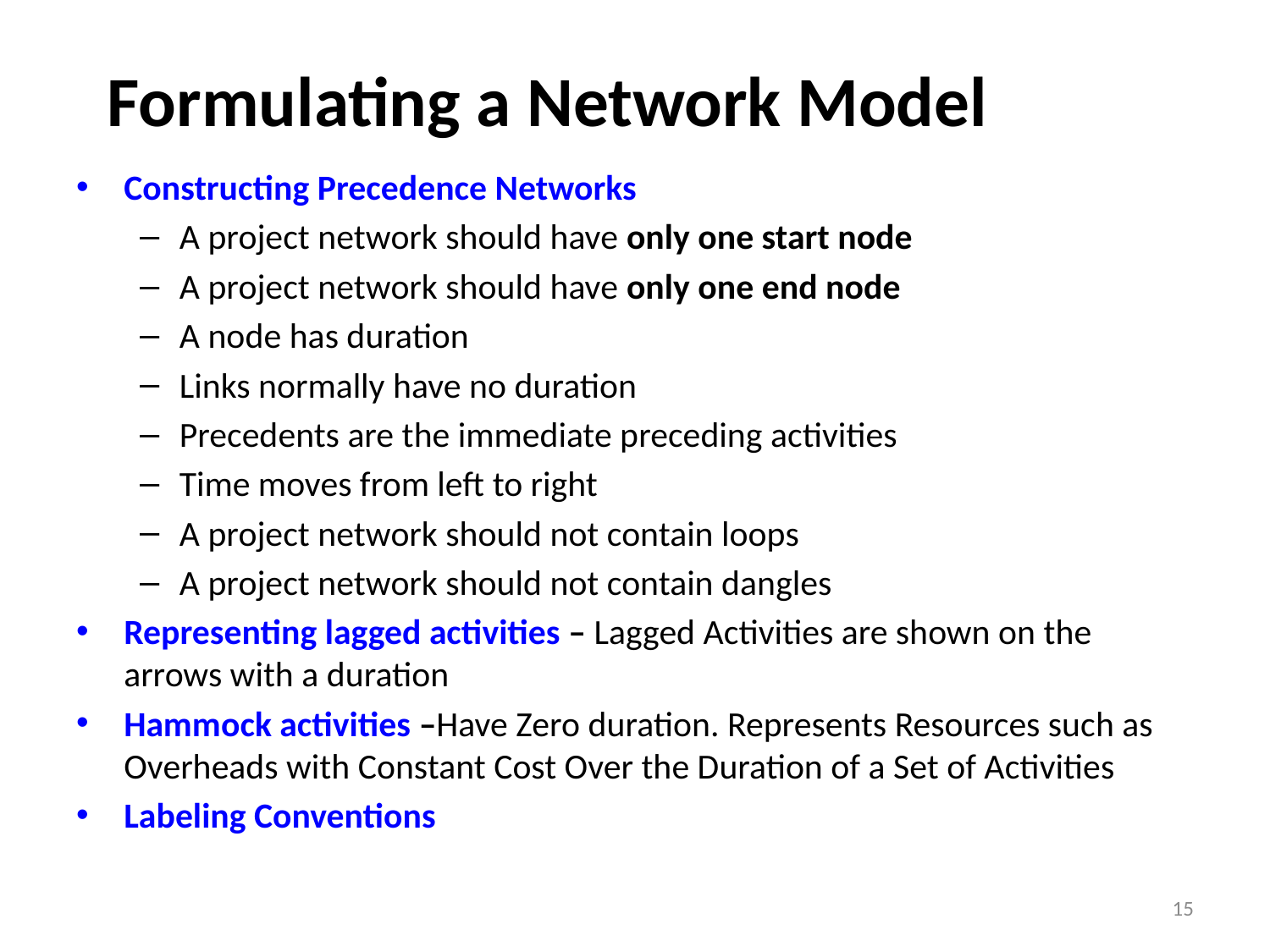

# Formulating a Network Model
Constructing Precedence Networks
A project network should have only one start node
A project network should have only one end node
A node has duration
Links normally have no duration
Precedents are the immediate preceding activities
Time moves from left to right
A project network should not contain loops
A project network should not contain dangles
Representing lagged activities – Lagged Activities are shown on the arrows with a duration
Hammock activities –Have Zero duration. Represents Resources such as Overheads with Constant Cost Over the Duration of a Set of Activities
Labeling Conventions
15